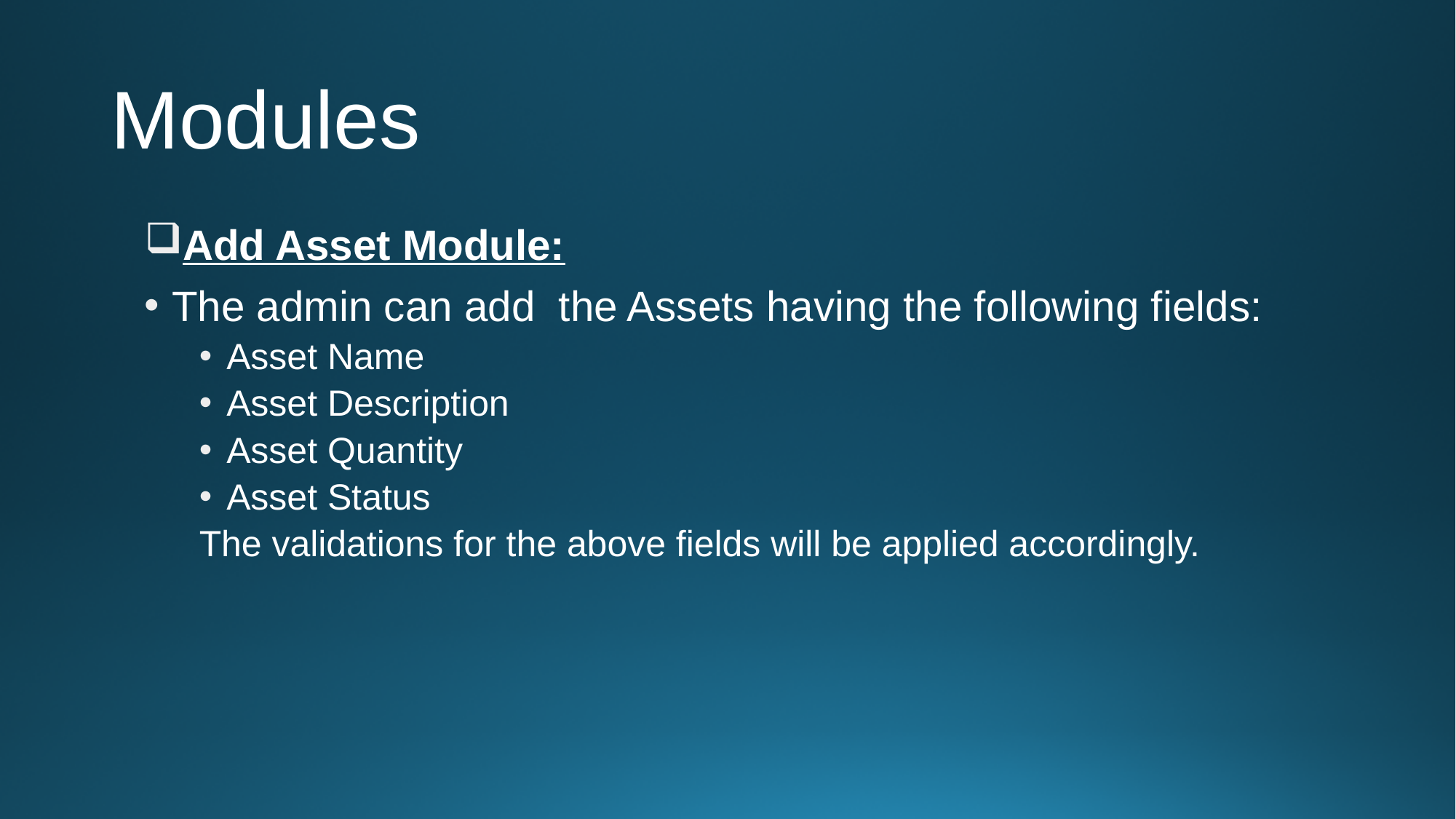

# Modules
Add Asset Module:
The admin can add  the Assets having the following fields:
Asset Name
Asset Description
Asset Quantity
Asset Status
The validations for the above fields will be applied accordingly.